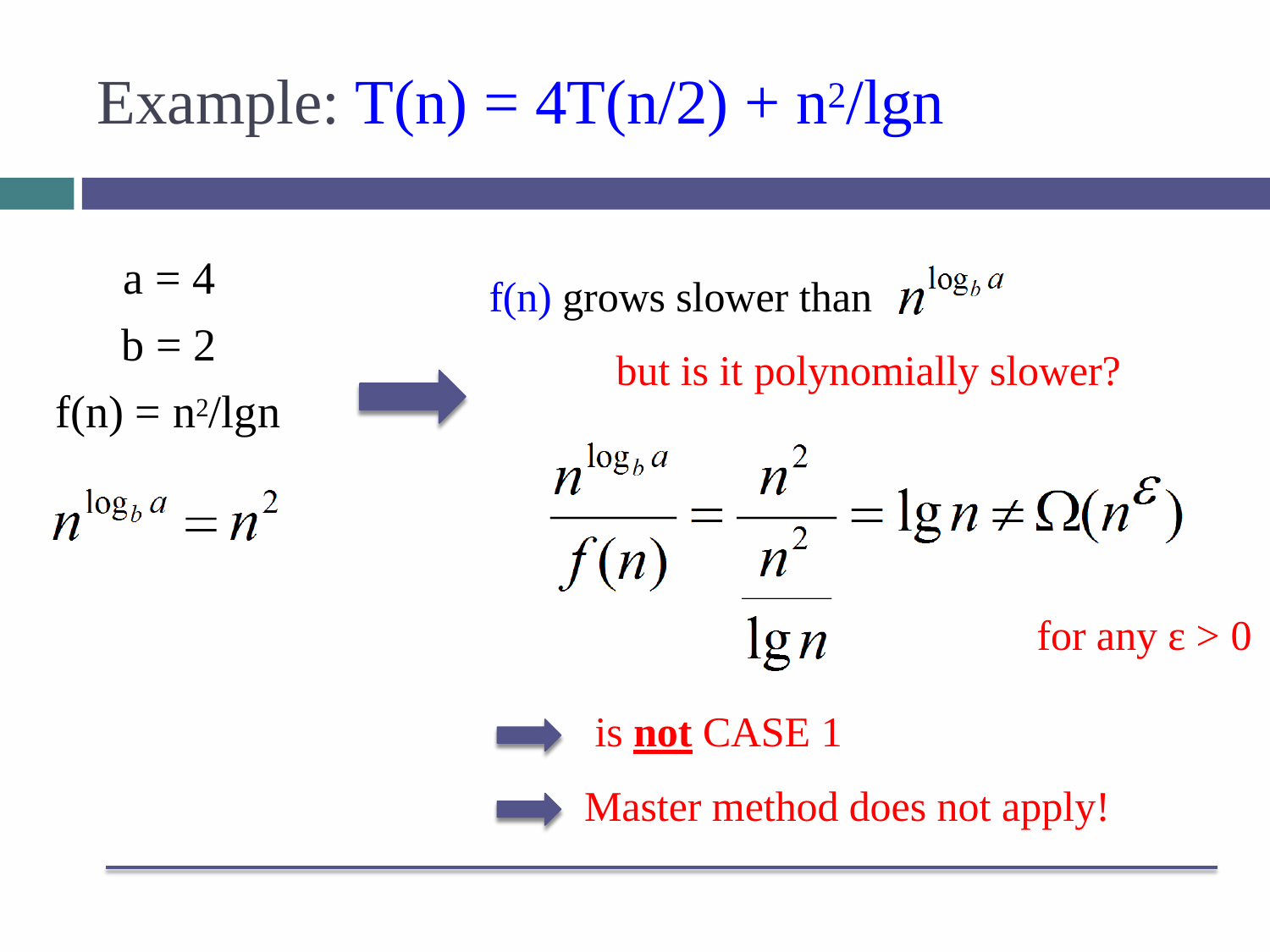

# Example: T(n) = 4T(n/2) + n2/lgn
a = 4
b = 2  f(n) = n2/lgn
f(n) grows slower than
but is it polynomially slower?

for any ε > 0

is not CASE 1
Master method does not apply!